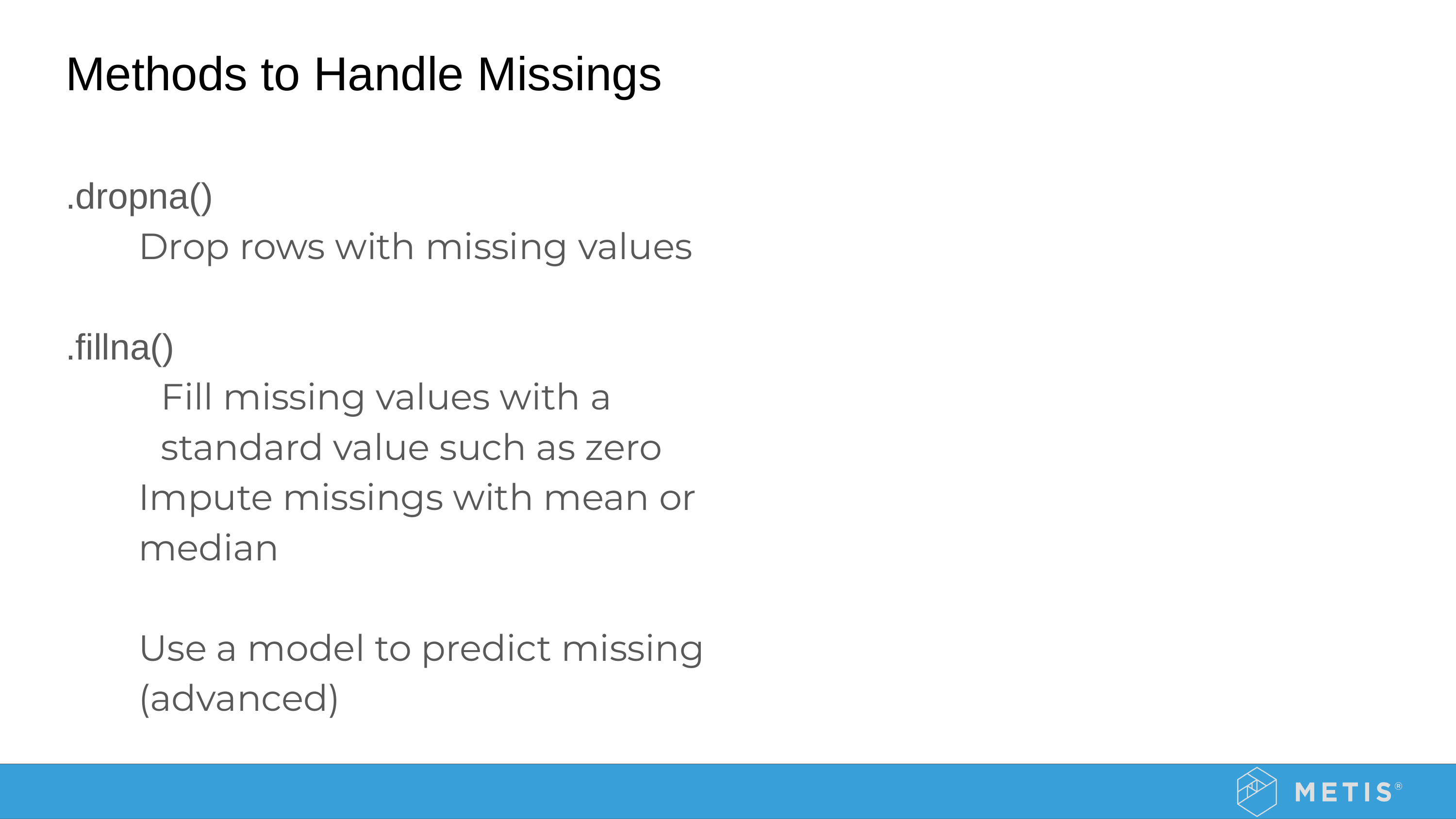

# Methods to Handle Missings
.dropna()
Drop rows with missing values

.fillna()
Fill missing values with a standard value such as zero
Impute missings with mean or median

Use a model to predict missing (advanced)